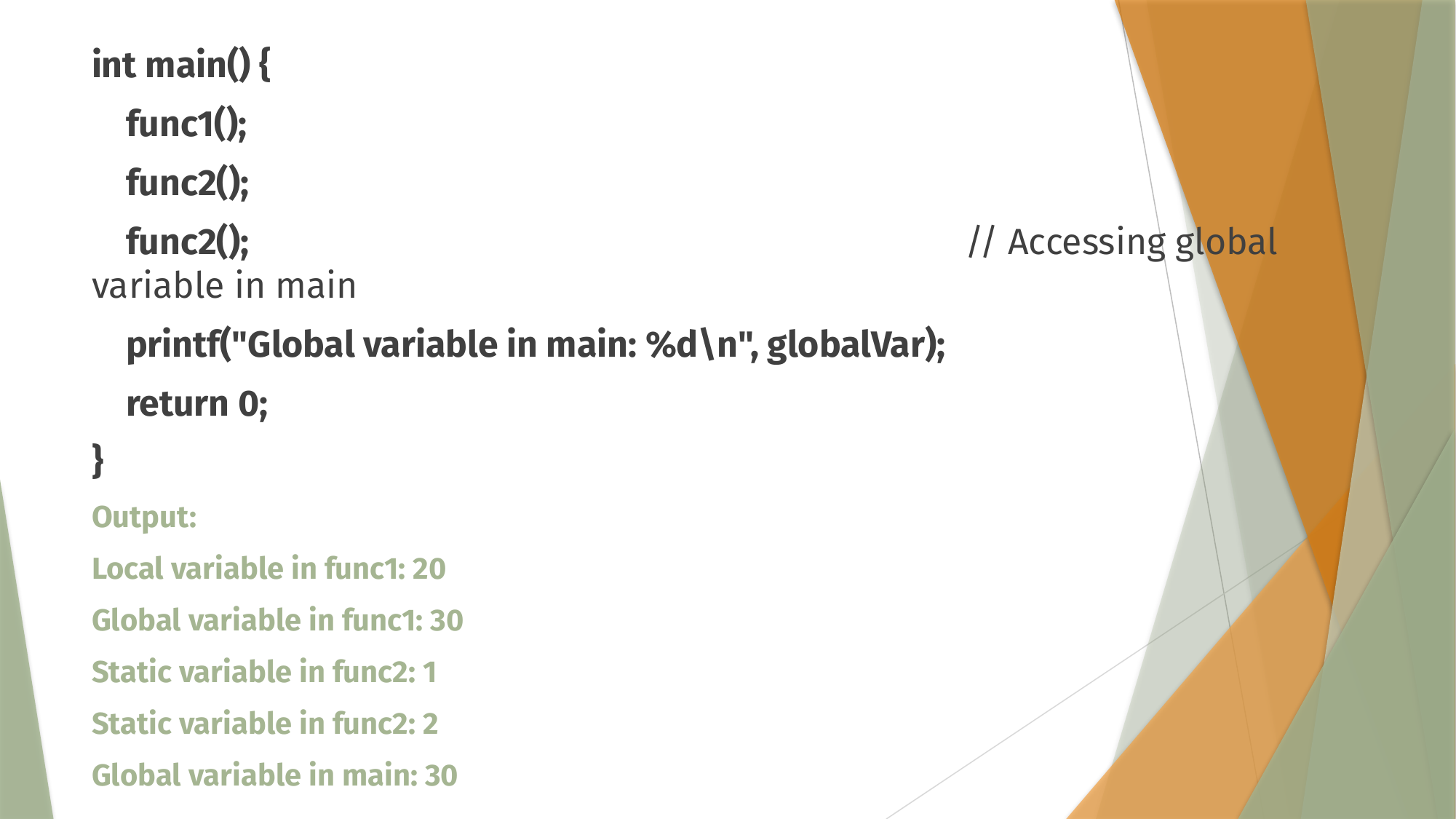

int main() {
    func1();
    func2();
    func2();							// Accessing global variable in main
    printf("Global variable in main: %d\n", globalVar);
    return 0;
}
Output:
Local variable in func1: 20
Global variable in func1: 30
Static variable in func2: 1
Static variable in func2: 2
Global variable in main: 30